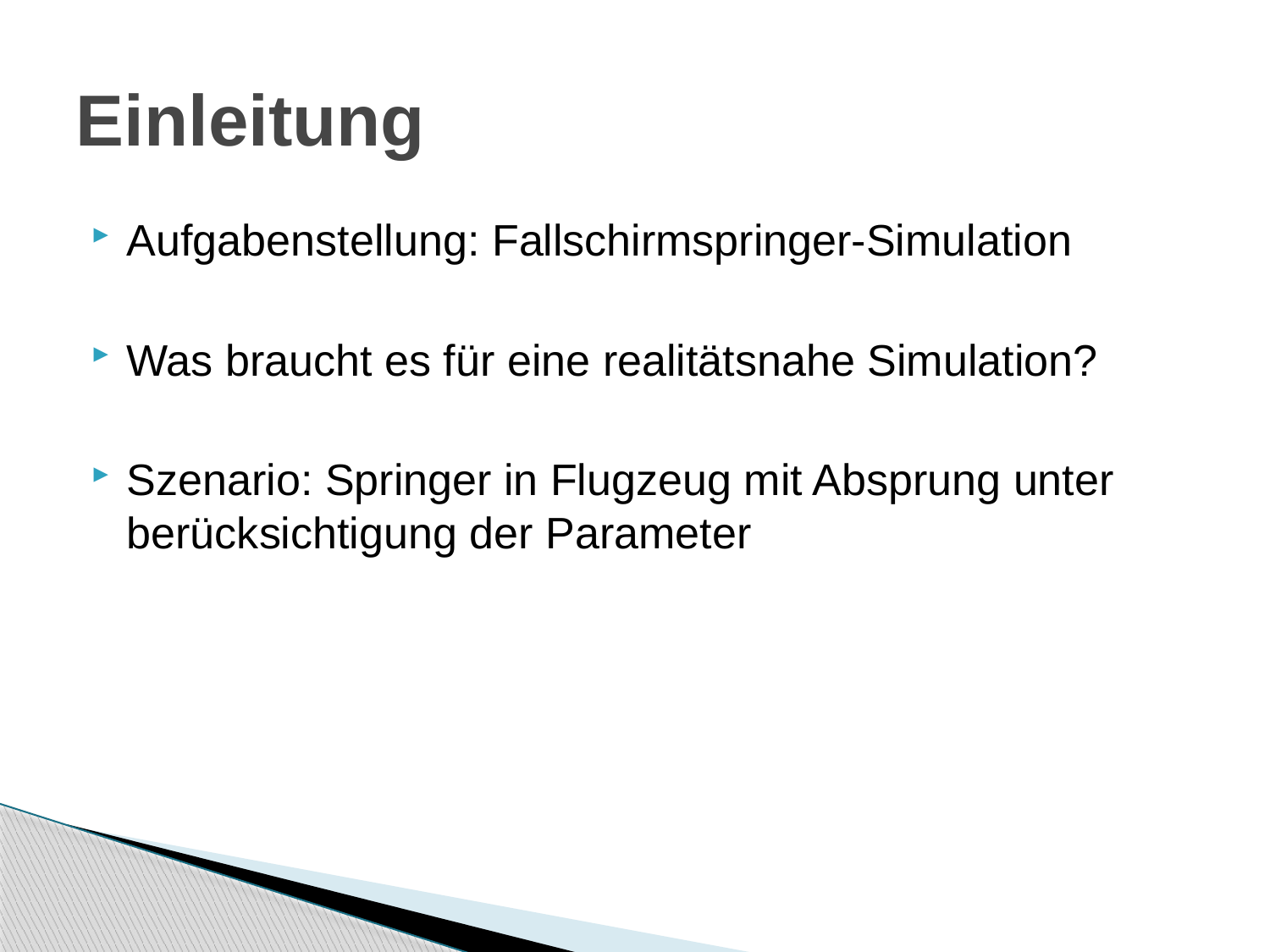

# Einleitung
Aufgabenstellung: Fallschirmspringer-Simulation

Was braucht es für eine realitätsnahe Simulation?

Szenario: Springer in Flugzeug mit Absprung unter berücksichtigung der Parameter